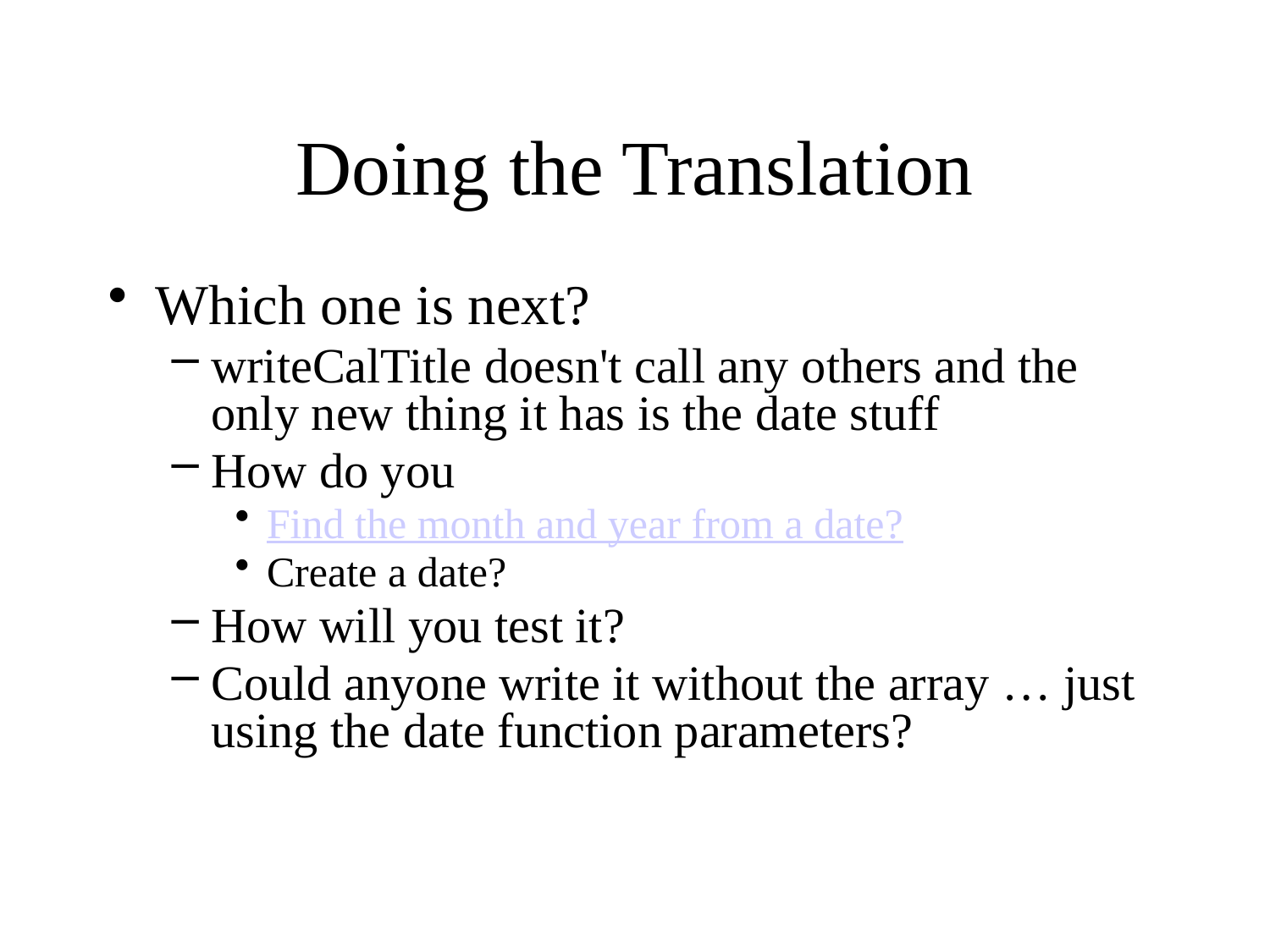

# Doing the Translation
Which one is next?
writeCalTitle doesn't call any others and the only new thing it has is the date stuff
How do you
Find the month and year from a date?
Create a date?
How will you test it?
Could anyone write it without the array … just using the date function parameters?